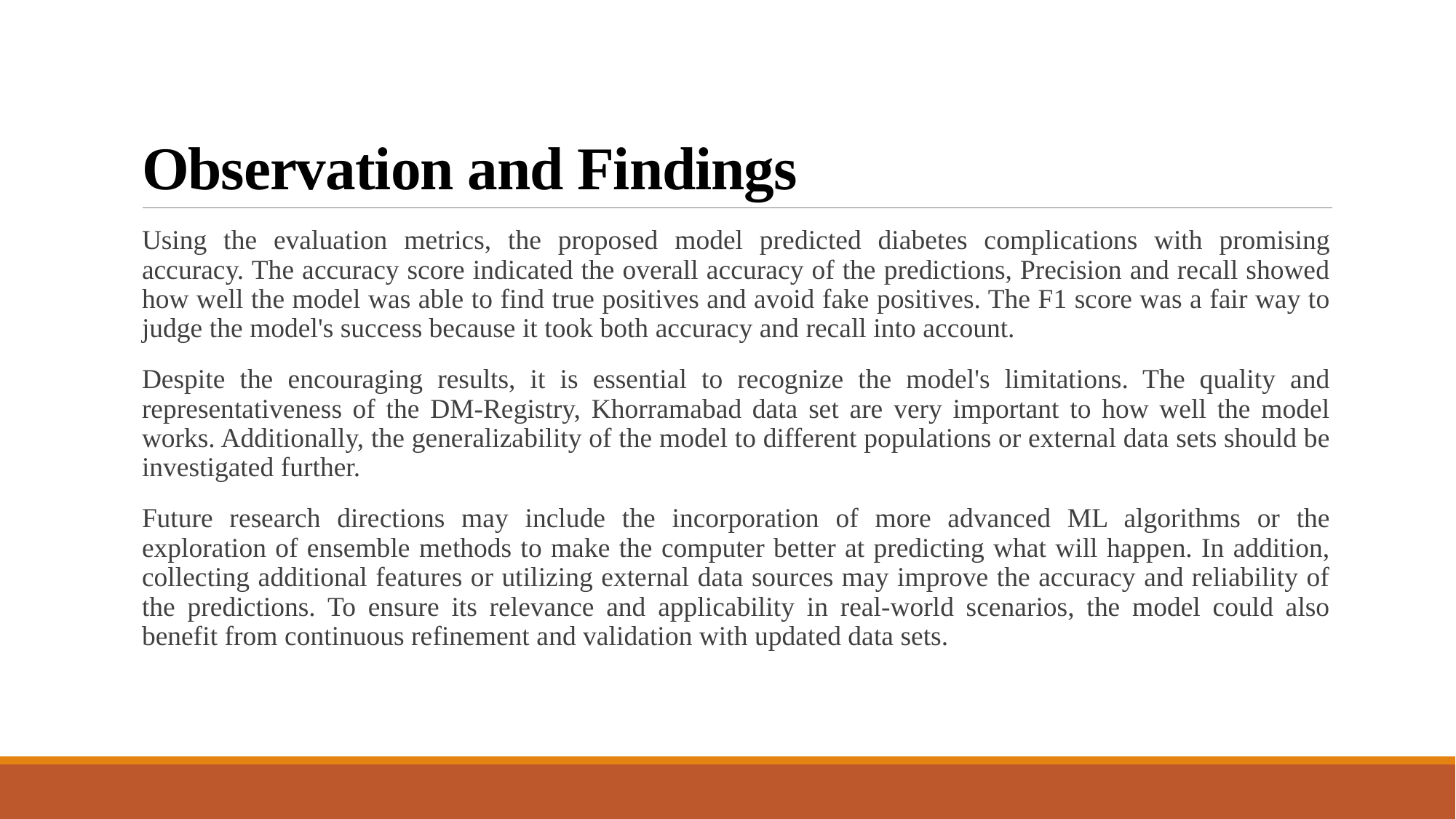

# Observation and Findings
Using the evaluation metrics, the proposed model predicted diabetes complications with promising accuracy. The accuracy score indicated the overall accuracy of the predictions, Precision and recall showed how well the model was able to find true positives and avoid fake positives. The F1 score was a fair way to judge the model's success because it took both accuracy and recall into account.
Despite the encouraging results, it is essential to recognize the model's limitations. The quality and representativeness of the DM-Registry, Khorramabad data set are very important to how well the model works. Additionally, the generalizability of the model to different populations or external data sets should be investigated further.
Future research directions may include the incorporation of more advanced ML algorithms or the exploration of ensemble methods to make the computer better at predicting what will happen. In addition, collecting additional features or utilizing external data sources may improve the accuracy and reliability of the predictions. To ensure its relevance and applicability in real-world scenarios, the model could also benefit from continuous refinement and validation with updated data sets.